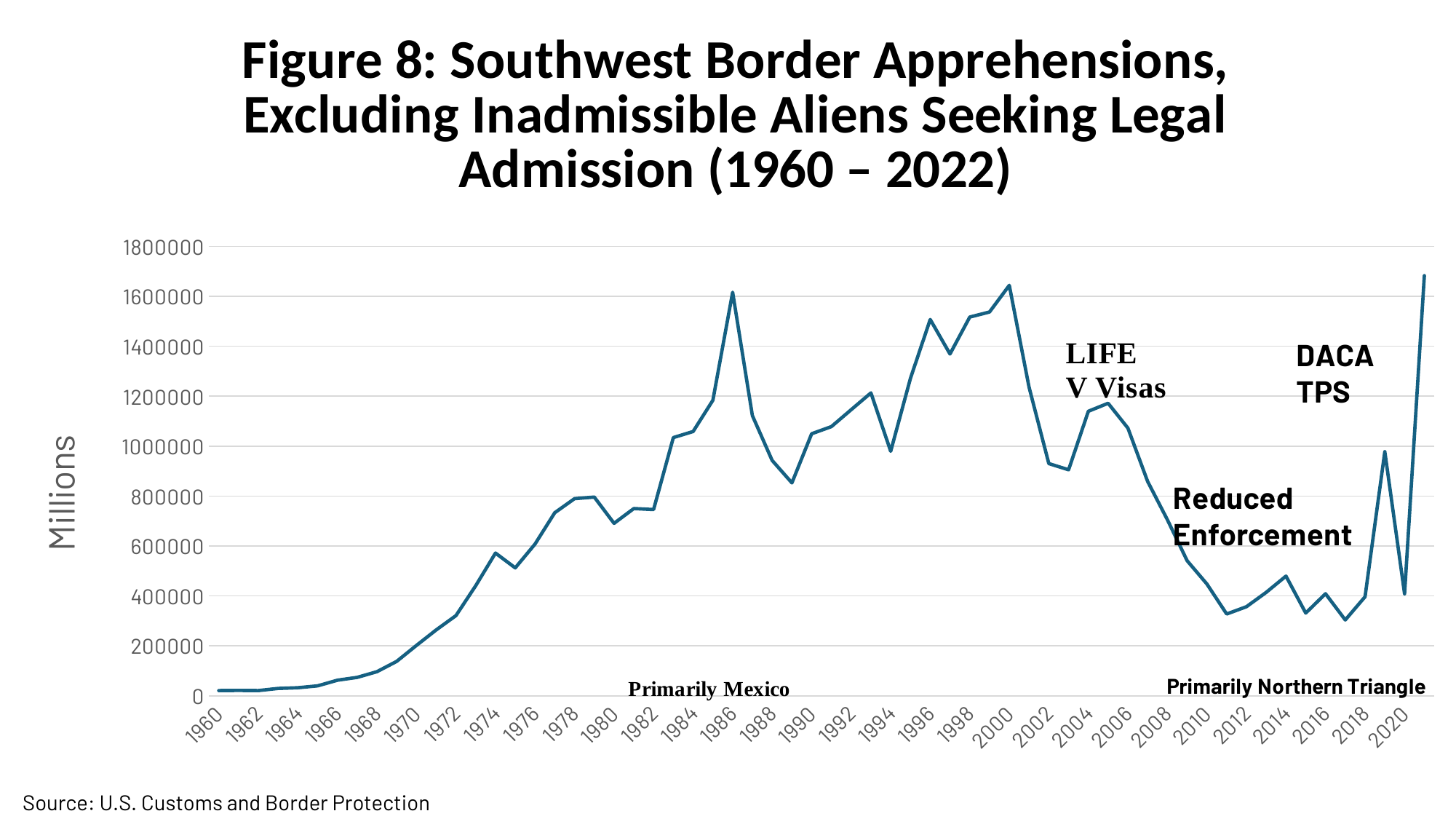

### Chart: Figure 8: Southwest Border Apprehensions, Excluding Inadmissible Aliens Seeking Legal Admission (1960 – 2022)

| Category | Southwest Border Total |
|---|---|
| 1960 | 21022.0 |
| 1961 | 21745.0 |
| 1962 | 21103.0 |
| 1963 | 29644.0 |
| 1964 | 32519.0 |
| 1965 | 40020.0 |
| 1966 | 62640.0 |
| 1967 | 73973.0 |
| 1968 | 96641.0 |
| 1969 | 137968.0 |
| 1970 | 201780.0 |
| 1971 | 263991.0 |
| 1972 | 321326.0 |
| 1973 | 441066.0 |
| 1974 | 571606.0 |
| 1975 | 512264.0 |
| 1976 | 607499.0 |
| 1977 | 733193.0 |
| 1978 | 789441.0 |
| 1979 | 795798.0 |
| 1980 | 690554.0 |
| 1981 | 749808.0 |
| 1982 | 745820.0 |
| 1983 | 1033974.0 |
| 1984 | 1058276.0 |
| 1985 | 1183351.0 |
| 1986 | 1615844.0 |
| 1987 | 1122067.0 |
| 1988 | 942561.0 |
| 1989 | 852506.0 |
| 1990 | 1049321.0 |
| 1991 | 1077876.0 |
| 1992 | 1145574.0 |
| 1993 | 1212886.0 |
| 1994 | 979101.0 |
| 1995 | 1271390.0 |
| 1996 | 1507020.0 |
| 1997 | 1368707.0 |
| 1998 | 1516680.0 |
| 1999 | 1537000.0 |
| 2000 | 1643679.0 |
| 2001 | 1235718.0 |
| 2002 | 929809.0 |
| 2003 | 905065.0 |
| 2004 | 1139282.0 |
| 2005 | 1171396.0 |
| 2006 | 1071972.0 |
| 2007 | 858638.0 |
| 2008 | 705005.0 |
| 2009 | 540865.0 |
| 2010 | 447731.0 |
| 2011 | 327577.0 |
| 2012 | 356873.0 |
| 2013 | 414397.0 |
| 2014 | 479371.0 |
| 2015 | 331333.0 |
| 2016 | 408870.0 |
| 2017 | 303916.0 |
| 2018 | 396579.0 |
| 2019 | 977509.0 |
| 2020 | 408395.0 |
| 2021 | 1682512.0 |
Source: U.S. Customs and Border Protection